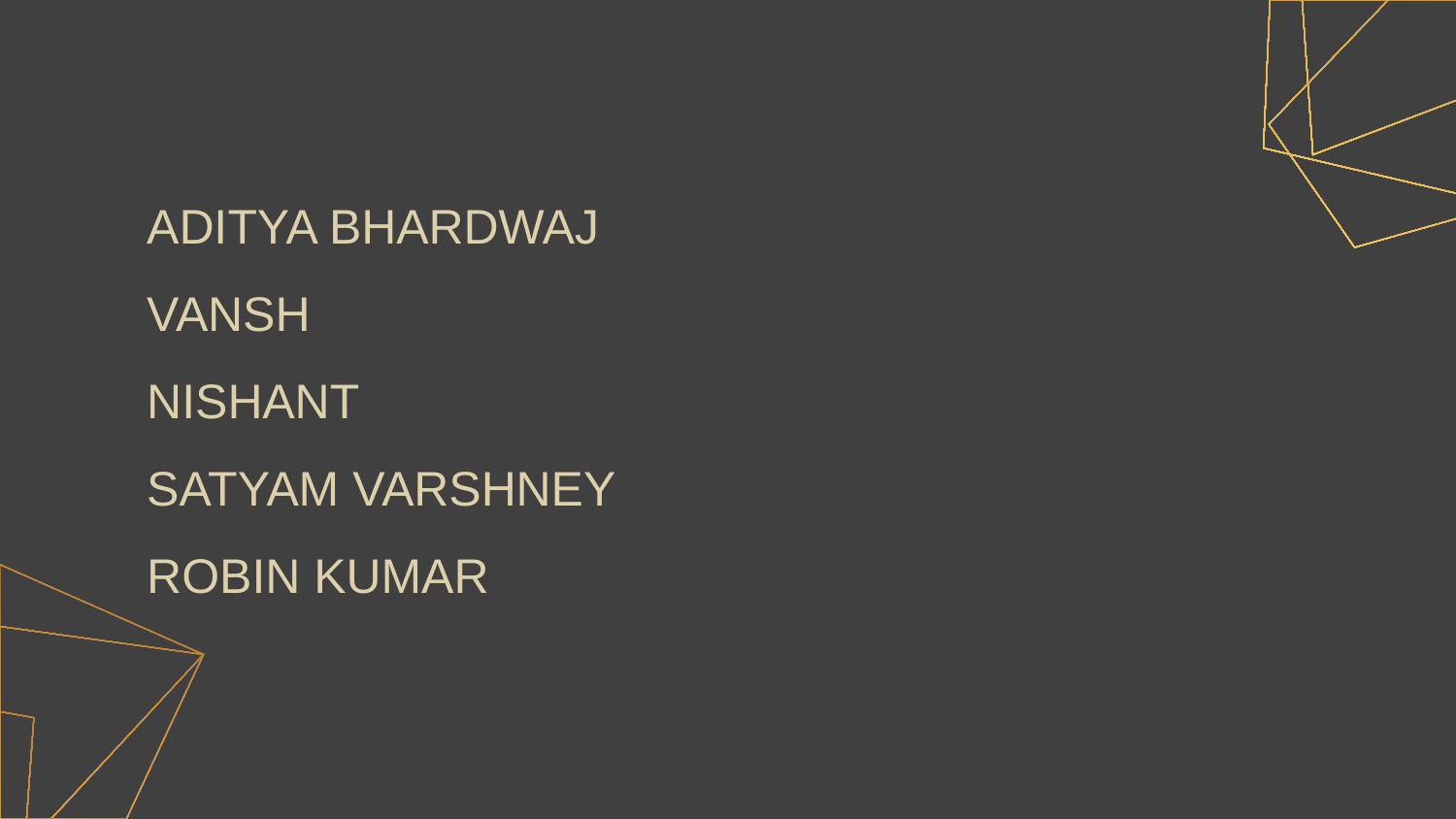

ADITYA BHARDWAJ
VANSH
NISHANT
SATYAM VARSHNEY
ROBIN KUMAR